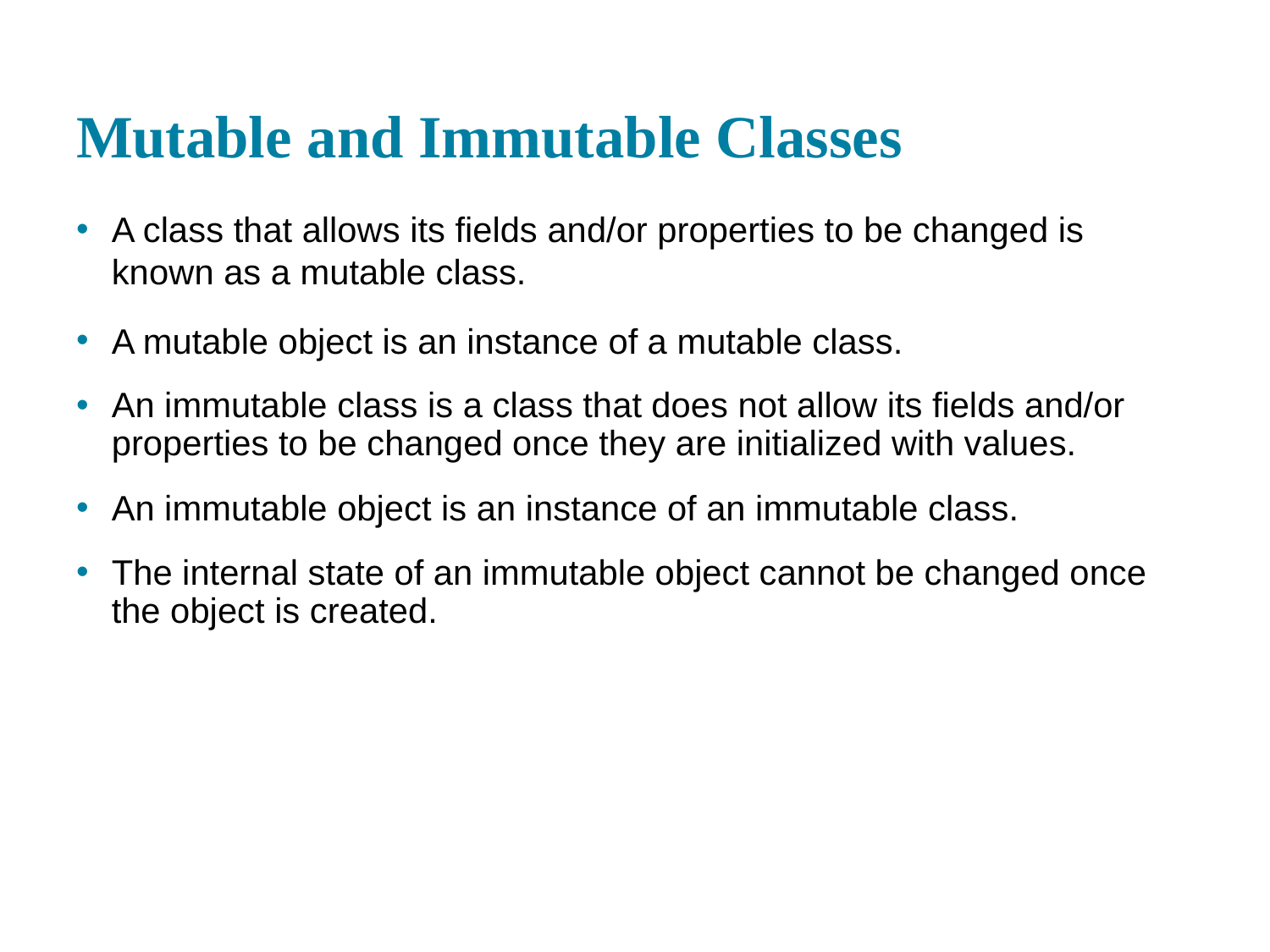

# Mutable and Immutable Classes
A class that allows its fields and/or properties to be changed is known as a mutable class.
A mutable object is an instance of a mutable class.
An immutable class is a class that does not allow its fields and/or properties to be changed once they are initialized with values.
An immutable object is an instance of an immutable class.
The internal state of an immutable object cannot be changed once the object is created.